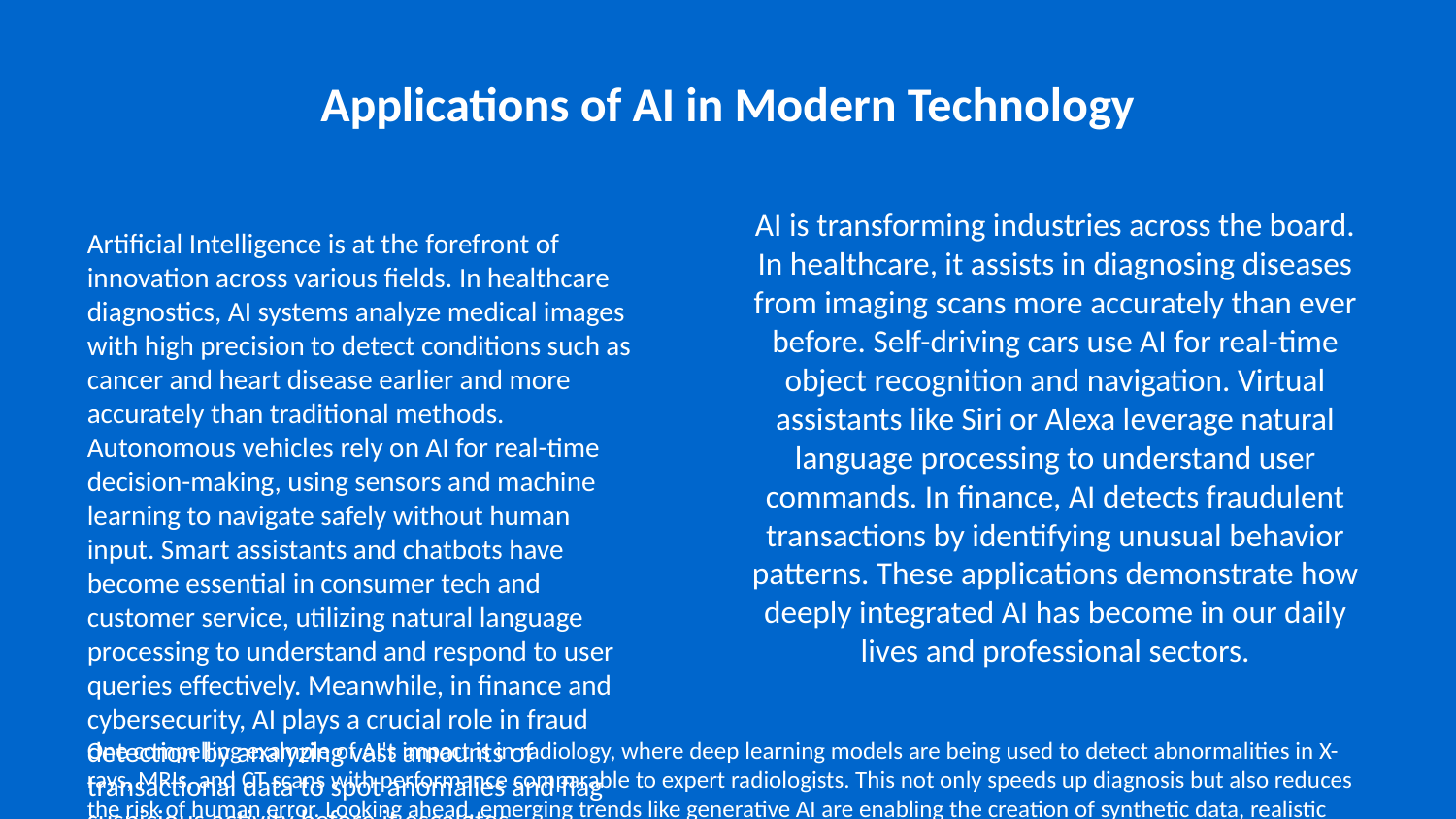

Applications of AI in Modern Technology
Artificial Intelligence is at the forefront of innovation across various fields. In healthcare diagnostics, AI systems analyze medical images with high precision to detect conditions such as cancer and heart disease earlier and more accurately than traditional methods. Autonomous vehicles rely on AI for real-time decision-making, using sensors and machine learning to navigate safely without human input. Smart assistants and chatbots have become essential in consumer tech and customer service, utilizing natural language processing to understand and respond to user queries effectively. Meanwhile, in finance and cybersecurity, AI plays a crucial role in fraud detection by analyzing vast amounts of transactional data to spot anomalies and flag suspicious activity before it escalates.
AI is transforming industries across the board. In healthcare, it assists in diagnosing diseases from imaging scans more accurately than ever before. Self-driving cars use AI for real-time object recognition and navigation. Virtual assistants like Siri or Alexa leverage natural language processing to understand user commands. In finance, AI detects fraudulent transactions by identifying unusual behavior patterns. These applications demonstrate how deeply integrated AI has become in our daily lives and professional sectors.
One compelling example of AI's impact is in radiology, where deep learning models are being used to detect abnormalities in X-rays, MRIs, and CT scans with performance comparable to expert radiologists. This not only speeds up diagnosis but also reduces the risk of human error. Looking ahead, emerging trends like generative AI are enabling the creation of synthetic data, realistic media, and even code generation. At the same time, the growing emphasis on AI ethics is pushing for transparency, fairness, and accountability in AI systems, ensuring that technology serves society responsibly.
Page 3 | Credits: [Your Name/Institution]